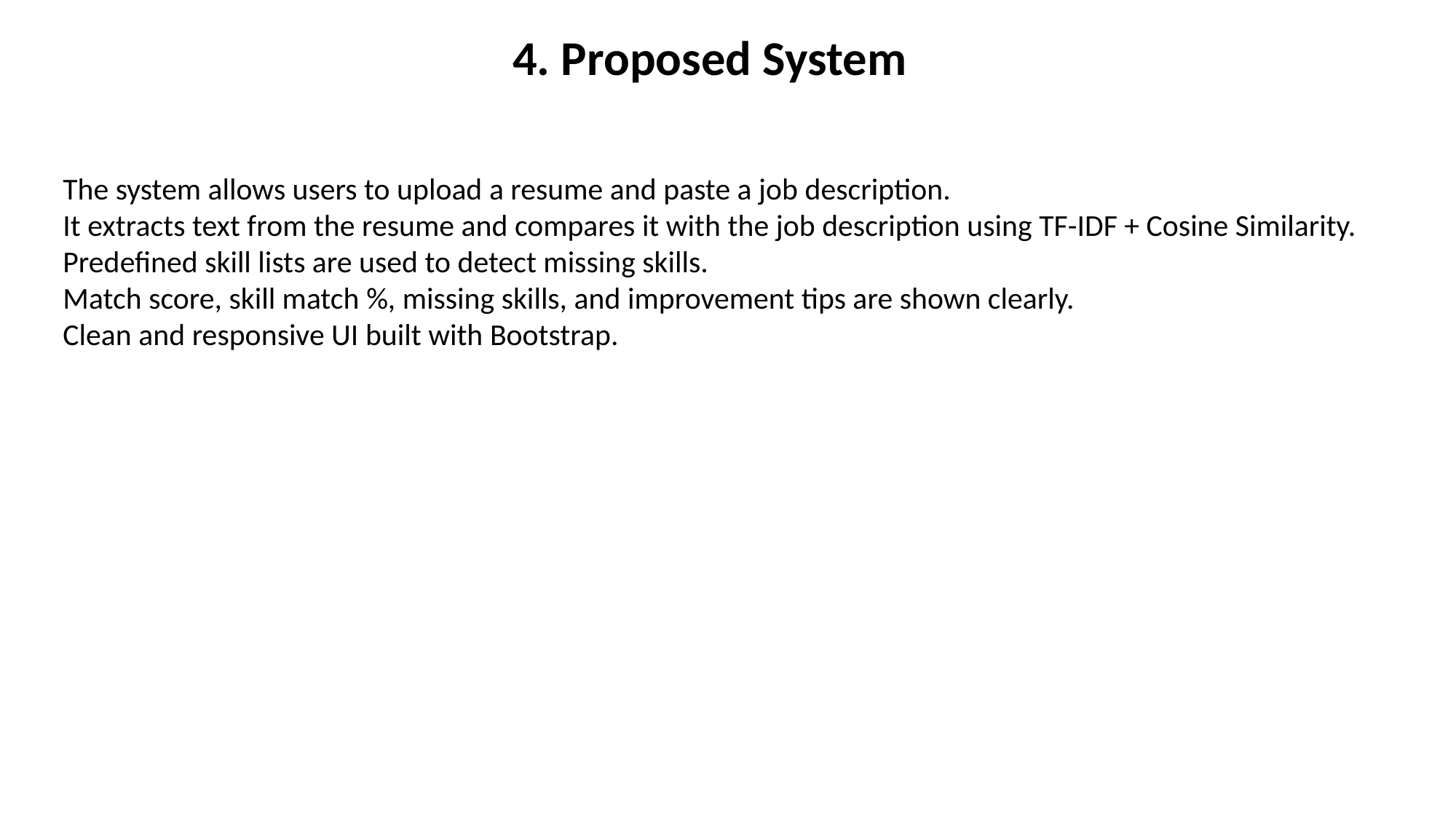

4. Proposed System
#

The system allows users to upload a resume and paste a job description.
It extracts text from the resume and compares it with the job description using TF-IDF + Cosine Similarity.
Predefined skill lists are used to detect missing skills.
Match score, skill match %, missing skills, and improvement tips are shown clearly.
Clean and responsive UI built with Bootstrap.